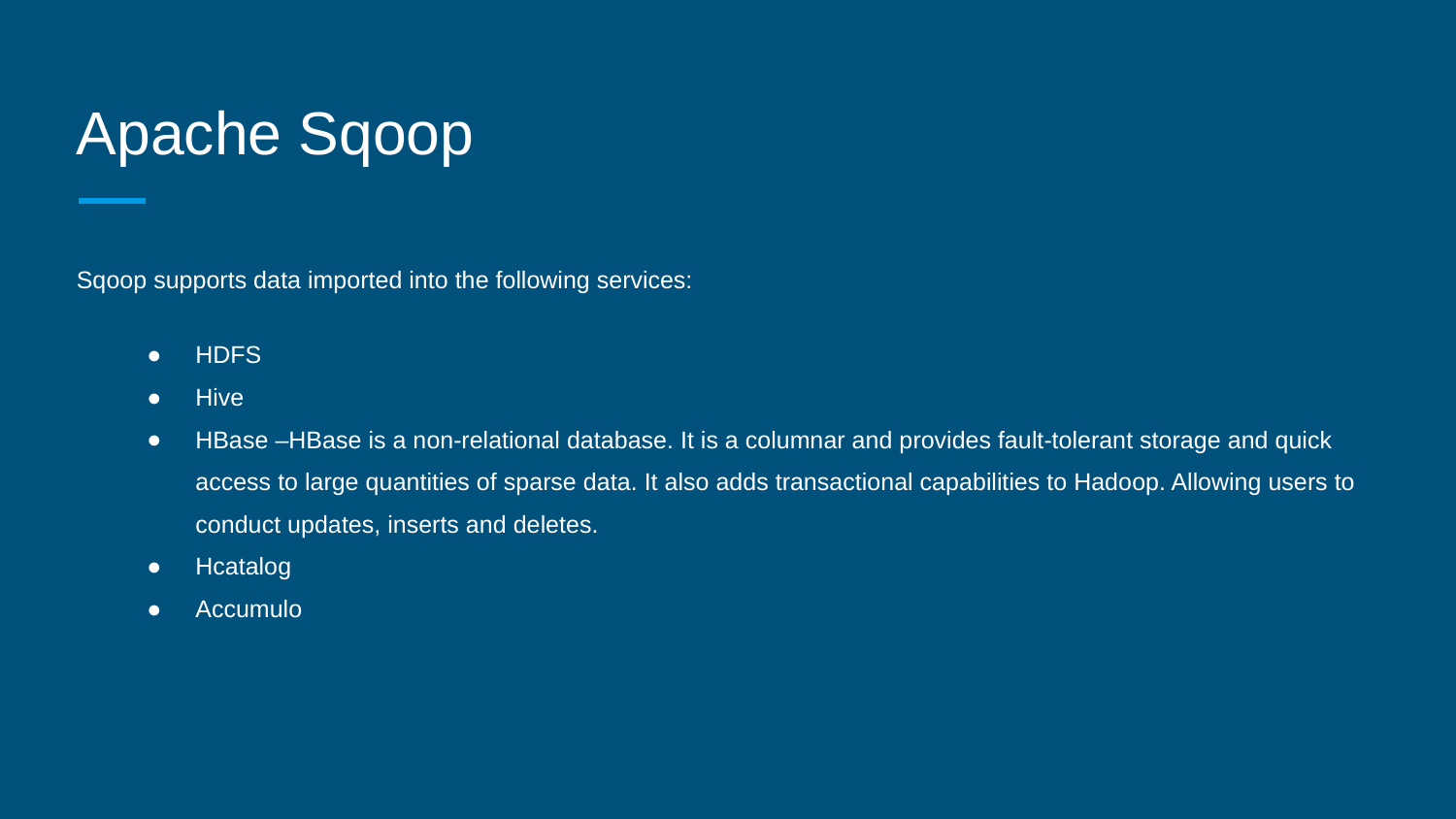

# Apache Sqoop
Sqoop supports data imported into the following services:
HDFS
Hive
HBase –HBase is a non-relational database. It is a columnar and provides fault-tolerant storage and quick access to large quantities of sparse data. It also adds transactional capabilities to Hadoop. Allowing users to conduct updates, inserts and deletes.
Hcatalog
Accumulo